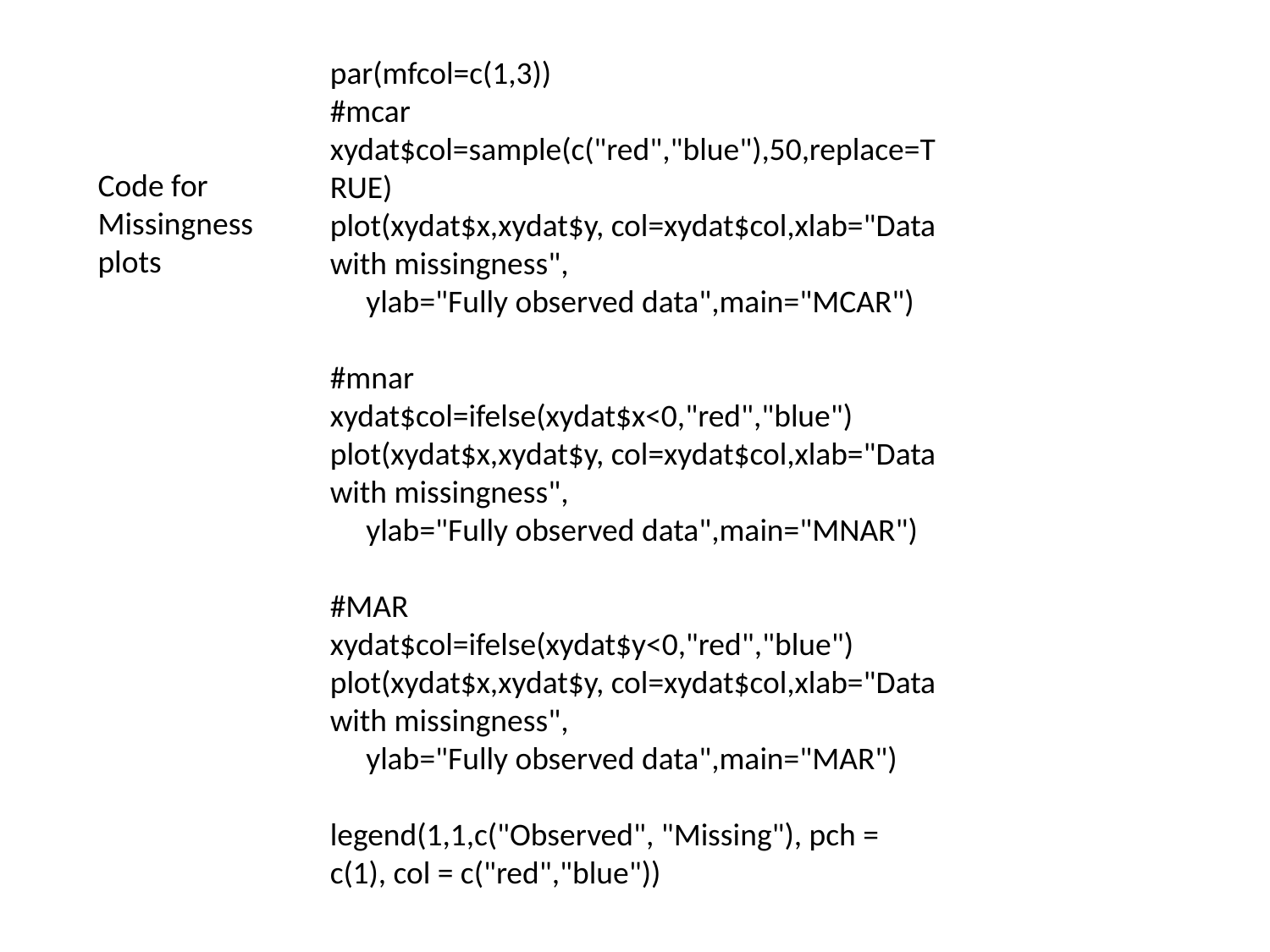

par(mfcol=c(1,3))
#mcar
xydat$col=sample(c("red","blue"),50,replace=TRUE)
plot(xydat$x,xydat$y, col=xydat$col,xlab="Data with missingness",
     ylab="Fully observed data",main="MCAR")

#mnar
xydat$col=ifelse(xydat$x<0,"red","blue")
plot(xydat$x,xydat$y, col=xydat$col,xlab="Data with missingness",
     ylab="Fully observed data",main="MNAR")

#MAR
xydat$col=ifelse(xydat$y<0,"red","blue")
plot(xydat$x,xydat$y, col=xydat$col,xlab="Data with missingness",
     ylab="Fully observed data",main="MAR")

legend(1,1,c("Observed", "Missing"), pch = c(1), col = c("red","blue"))
Code for
Missingness
plots